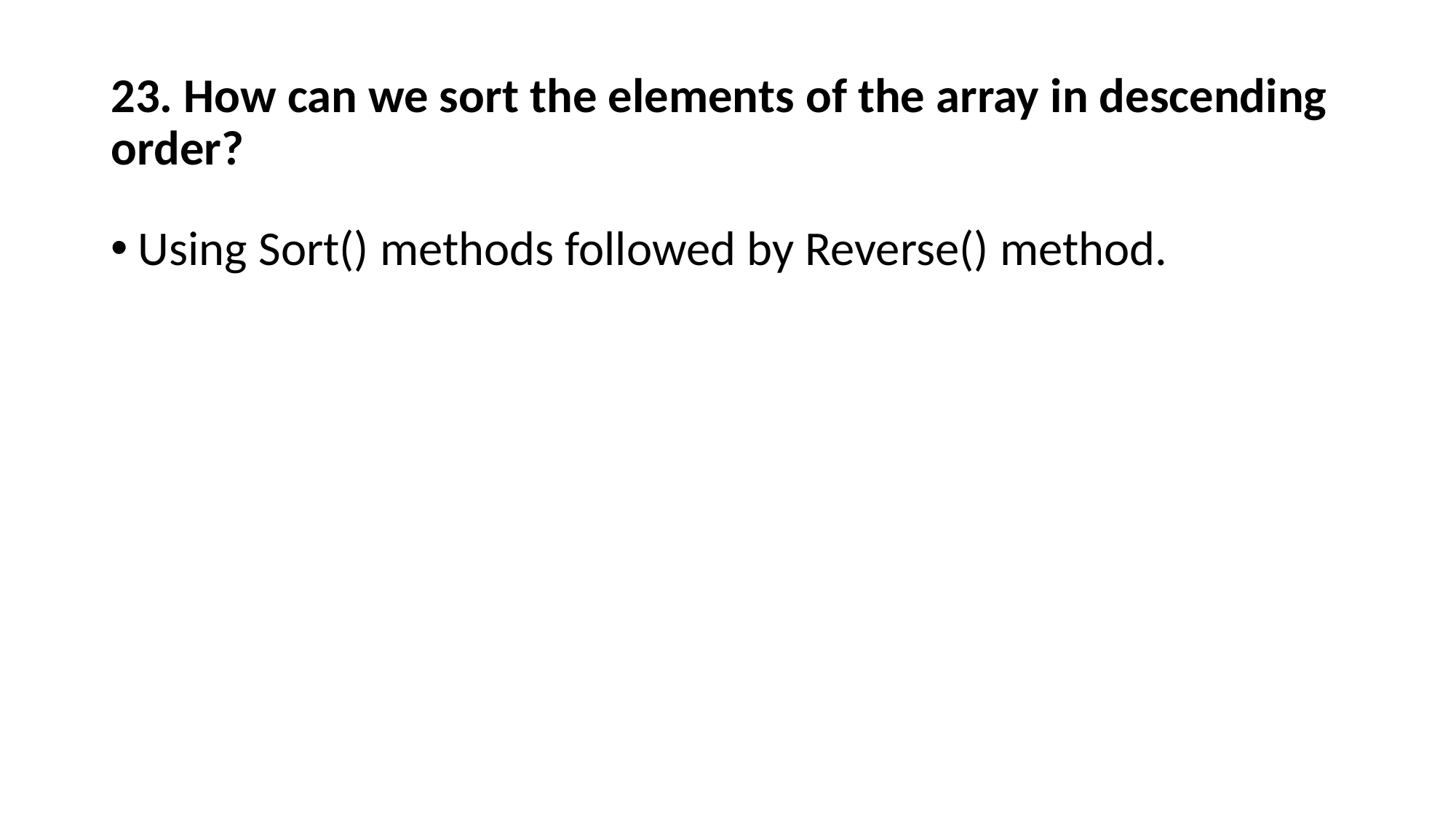

# 23. How can we sort the elements of the array in descending order?
Using Sort() methods followed by Reverse() method.